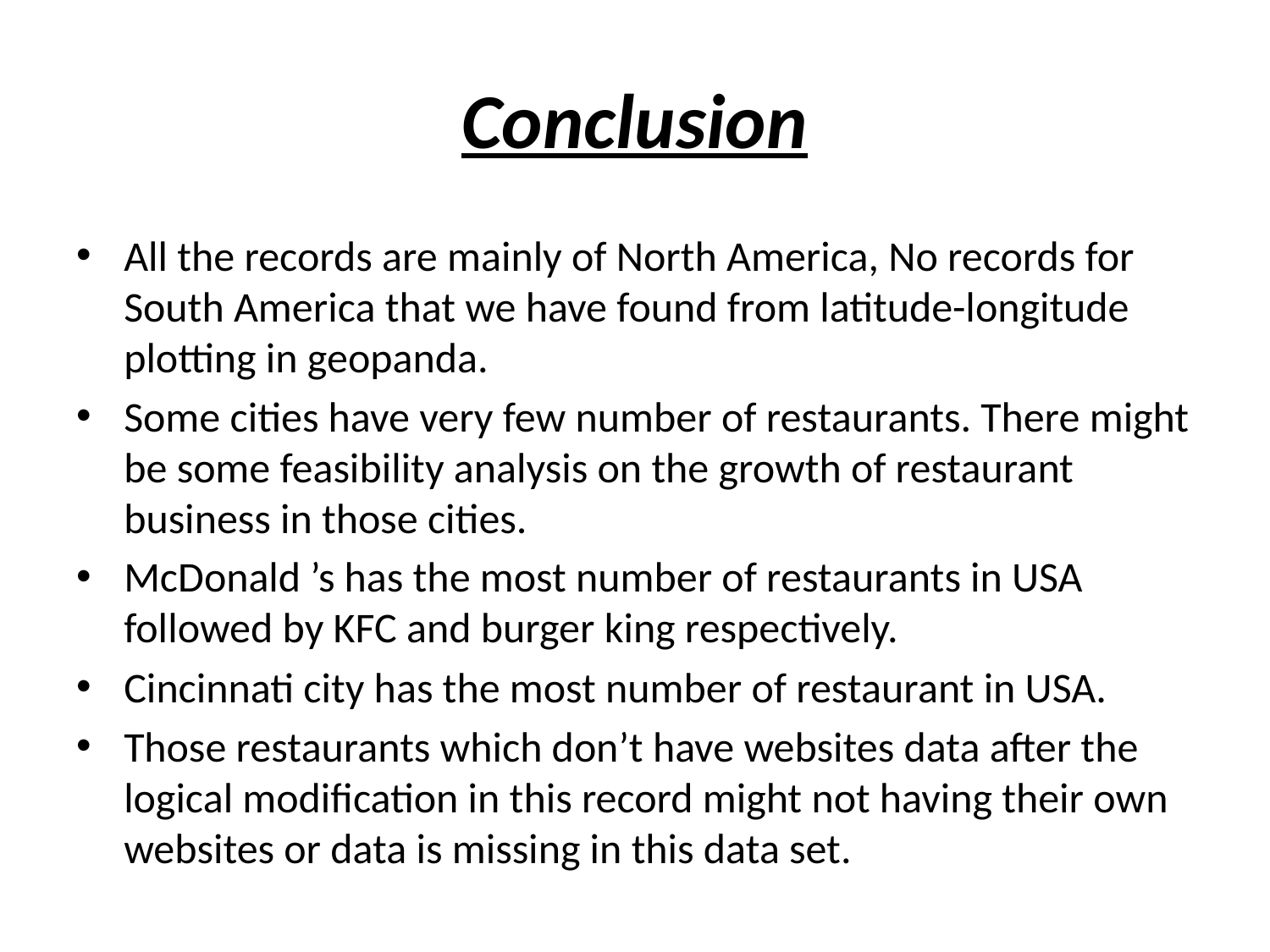

# Conclusion
All the records are mainly of North America, No records for South America that we have found from latitude-longitude plotting in geopanda.
Some cities have very few number of restaurants. There might be some feasibility analysis on the growth of restaurant business in those cities.
McDonald ’s has the most number of restaurants in USA followed by KFC and burger king respectively.
Cincinnati city has the most number of restaurant in USA.
Those restaurants which don’t have websites data after the logical modification in this record might not having their own websites or data is missing in this data set.